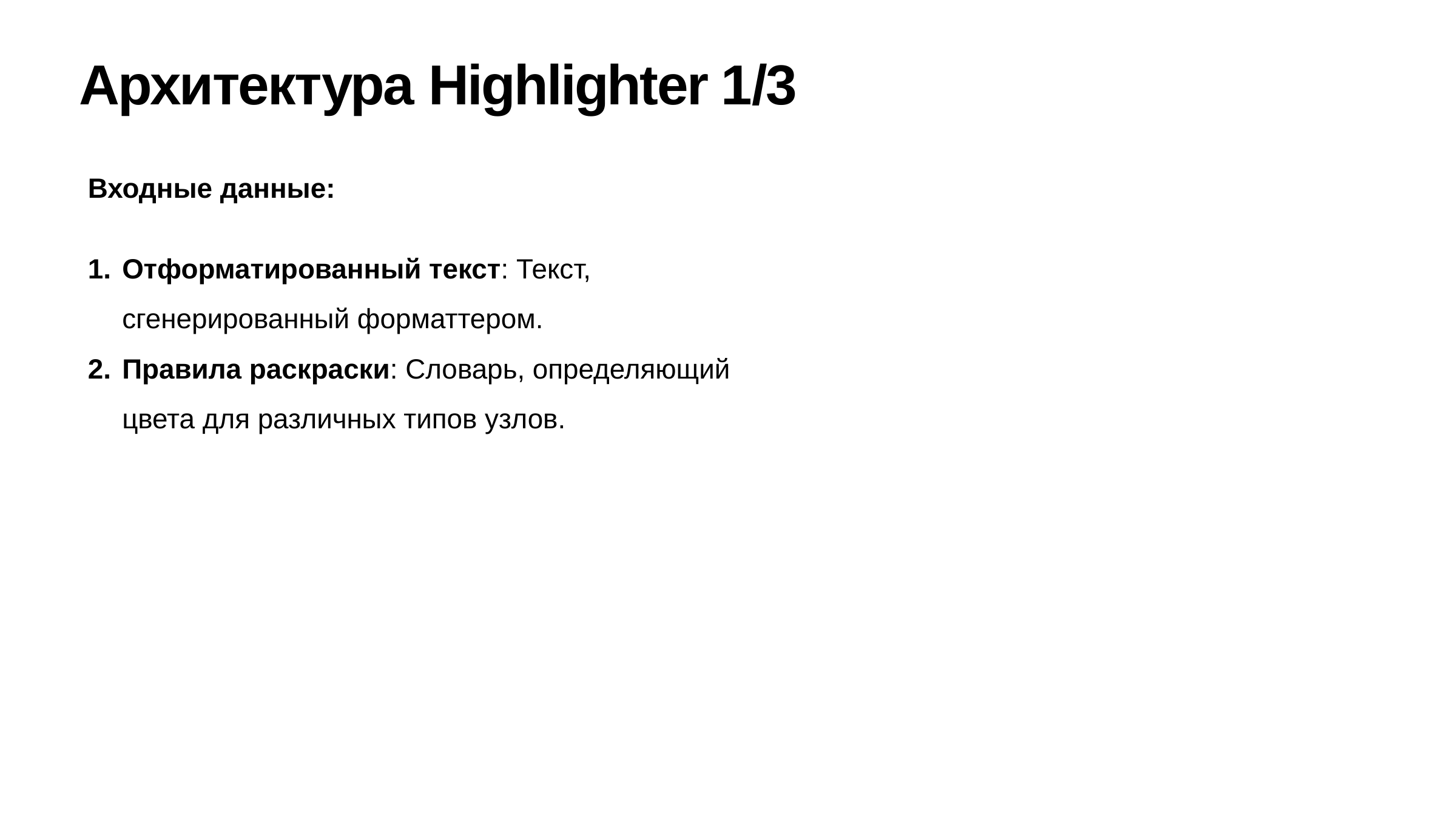

Архитектура Highlighter 1/3
Входные данные:
Отформатированный текст: Текст, сгенерированный форматтером.
Правила раскраски: Словарь, определяющий цвета для различных типов узлов.